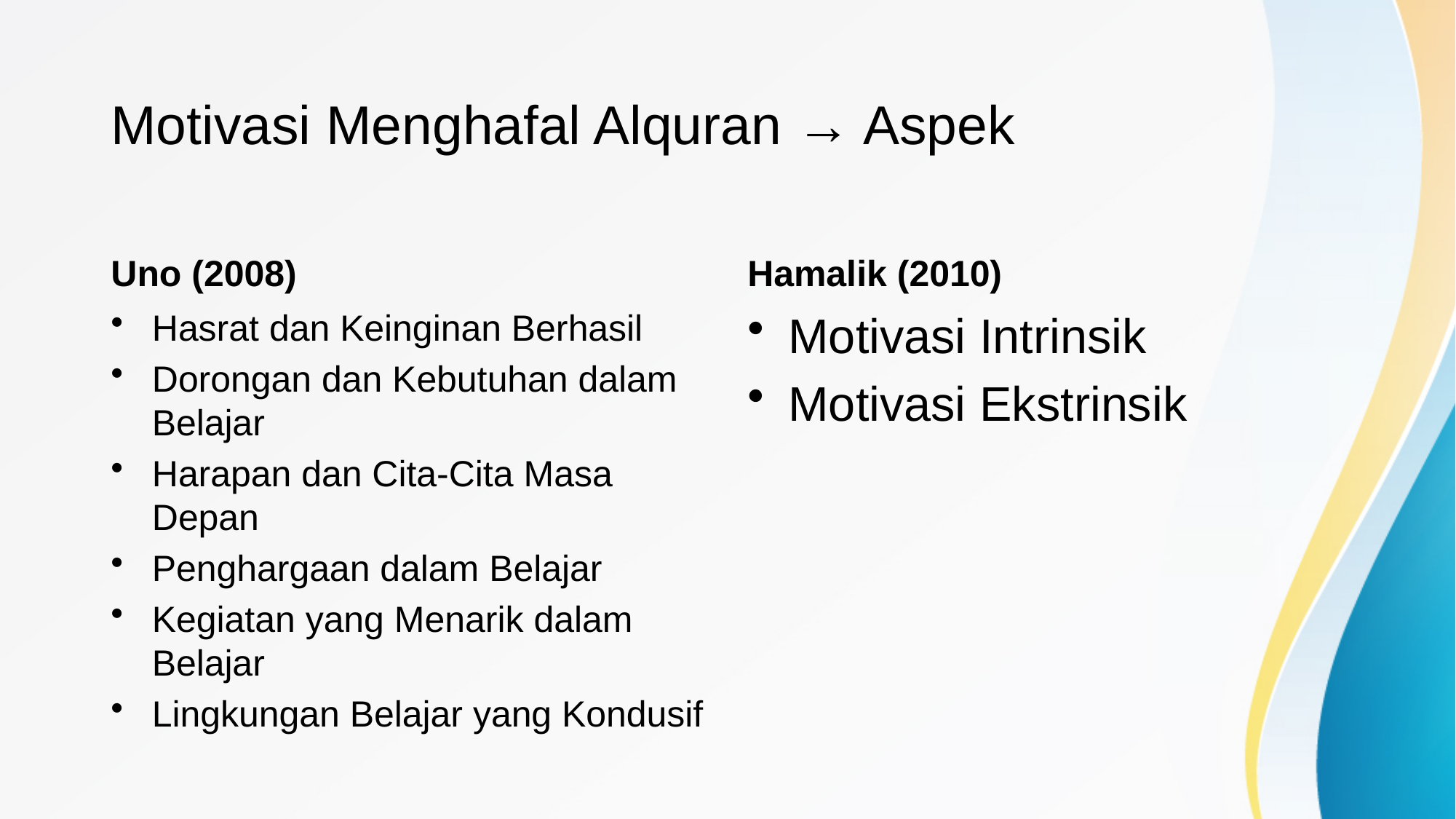

# Motivasi Menghafal Alquran → Aspek
Uno (2008)
Hamalik (2010)
Hasrat dan Keinginan Berhasil
Dorongan dan Kebutuhan dalam Belajar
Harapan dan Cita-Cita Masa Depan
Penghargaan dalam Belajar
Kegiatan yang Menarik dalam Belajar
Lingkungan Belajar yang Kondusif
Motivasi Intrinsik
Motivasi Ekstrinsik